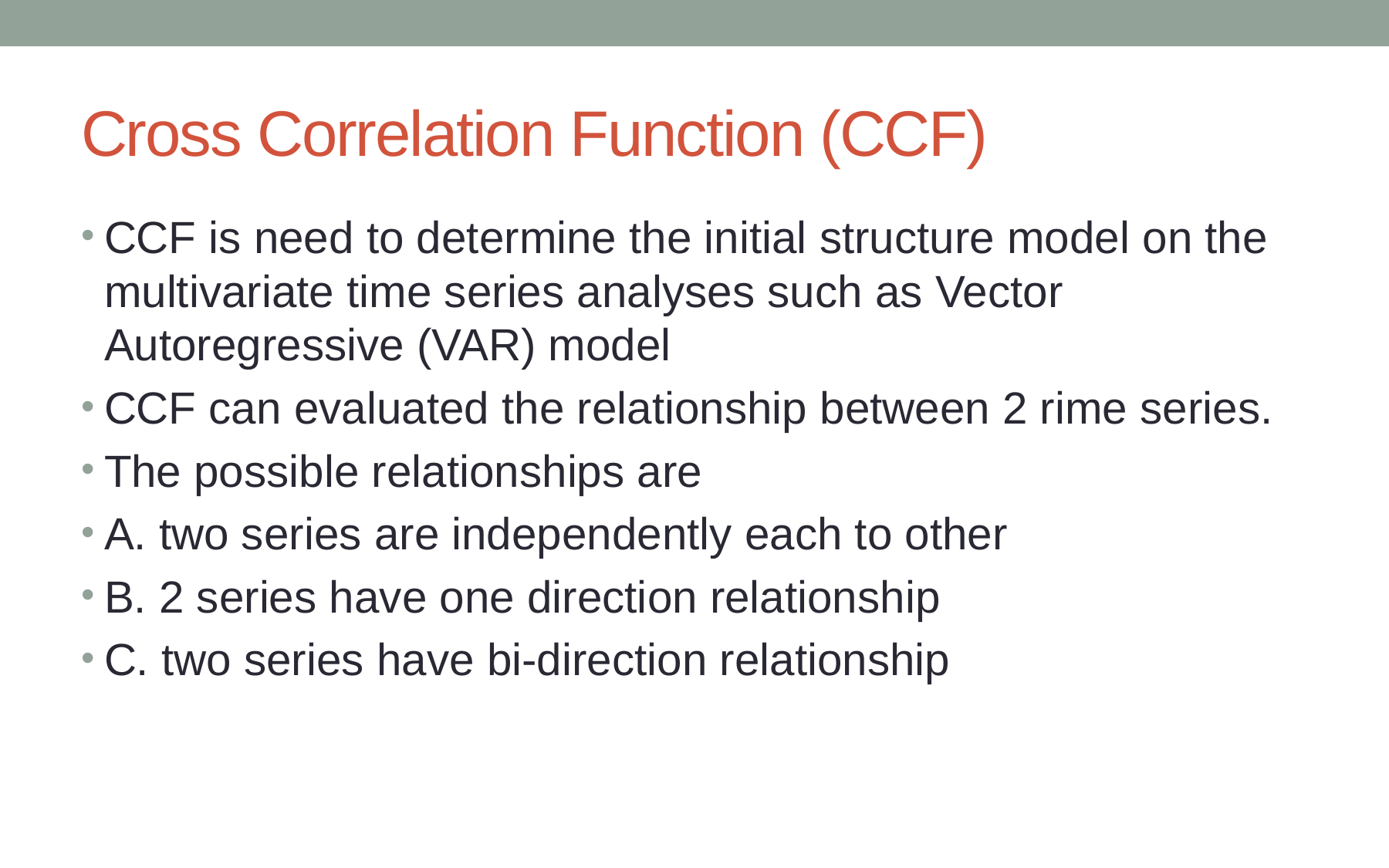

# Cross Correlation Function (CCF)
CCF is need to determine the initial structure model on the multivariate time series analyses such as Vector Autoregressive (VAR) model
CCF can evaluated the relationship between 2 rime series.
The possible relationships are
A. two series are independently each to other
B. 2 series have one direction relationship
C. two series have bi-direction relationship